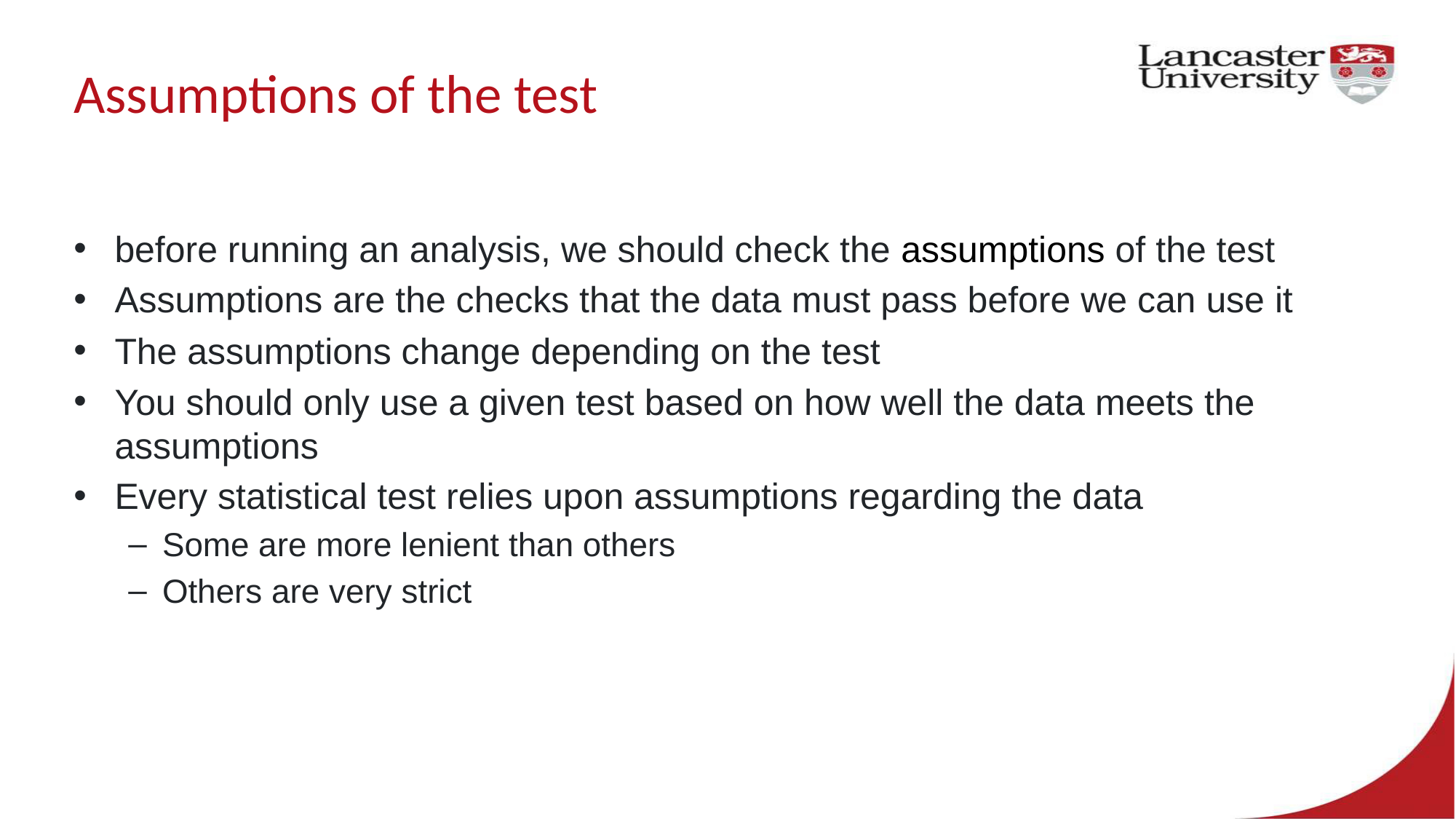

# Assumptions of the test
before running an analysis, we should check the assumptions of the test
Assumptions are the checks that the data must pass before we can use it
The assumptions change depending on the test
You should only use a given test based on how well the data meets the assumptions
Every statistical test relies upon assumptions regarding the data
Some are more lenient than others
Others are very strict